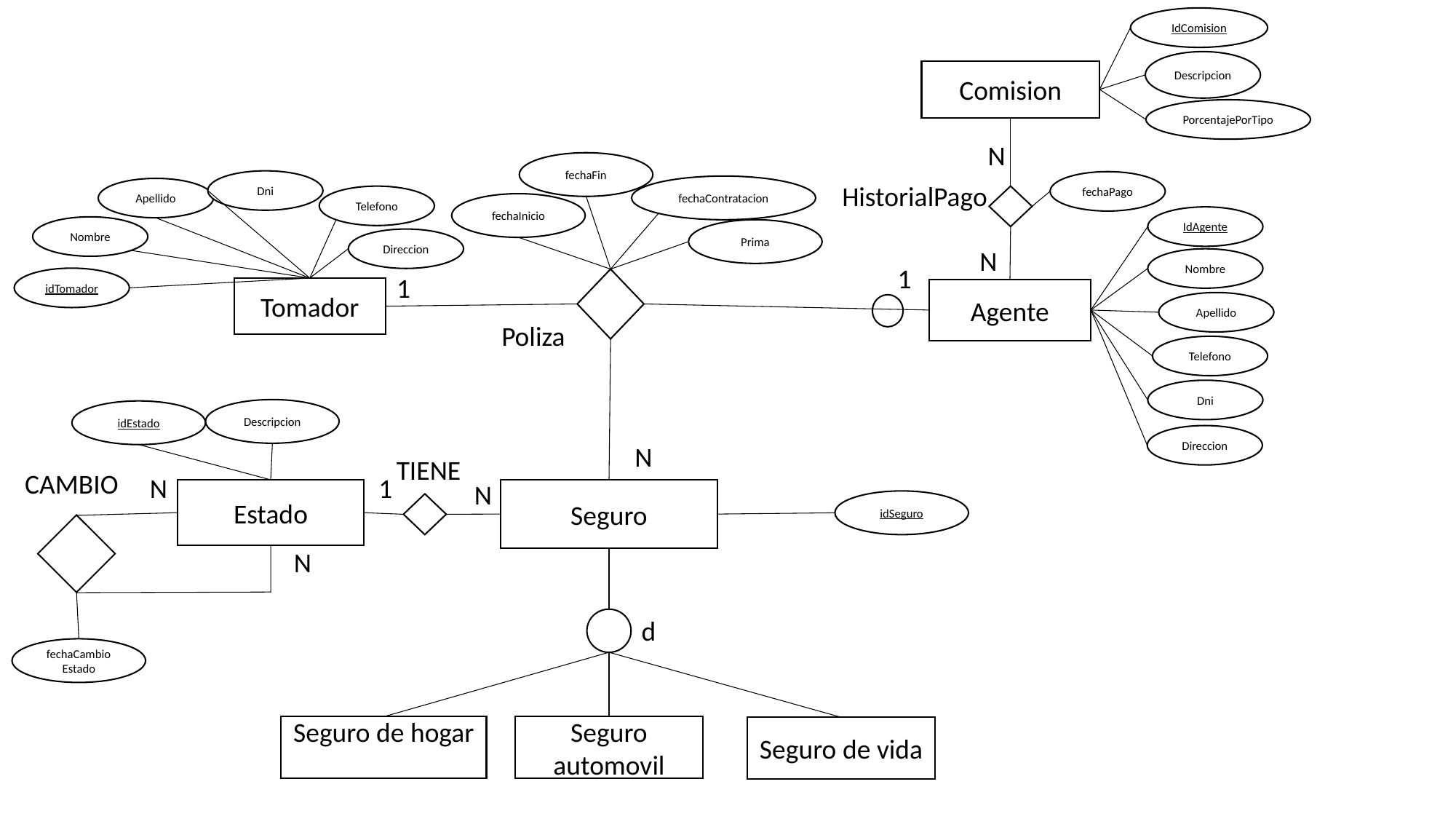

IdComision
Descripcion
Comision
PorcentajePorTipo
N
fechaFin
Dni
fechaPago
HistorialPago
fechaContratacion
Apellido
Telefono

fechaInicio
IdAgente
Nombre
Prima
Direccion
N
Nombre
1
1
idTomador

Tomador
Agente
Apellido

Poliza
Telefono
Dni
Descripcion
idEstado
Direccion
N
TIENE
CAMBIO
1
N
N
Estado
Seguro
idSeguro

N
d

fechaCambio
Estado
Seguro de hogar

Seguro automovil
Seguro de vida